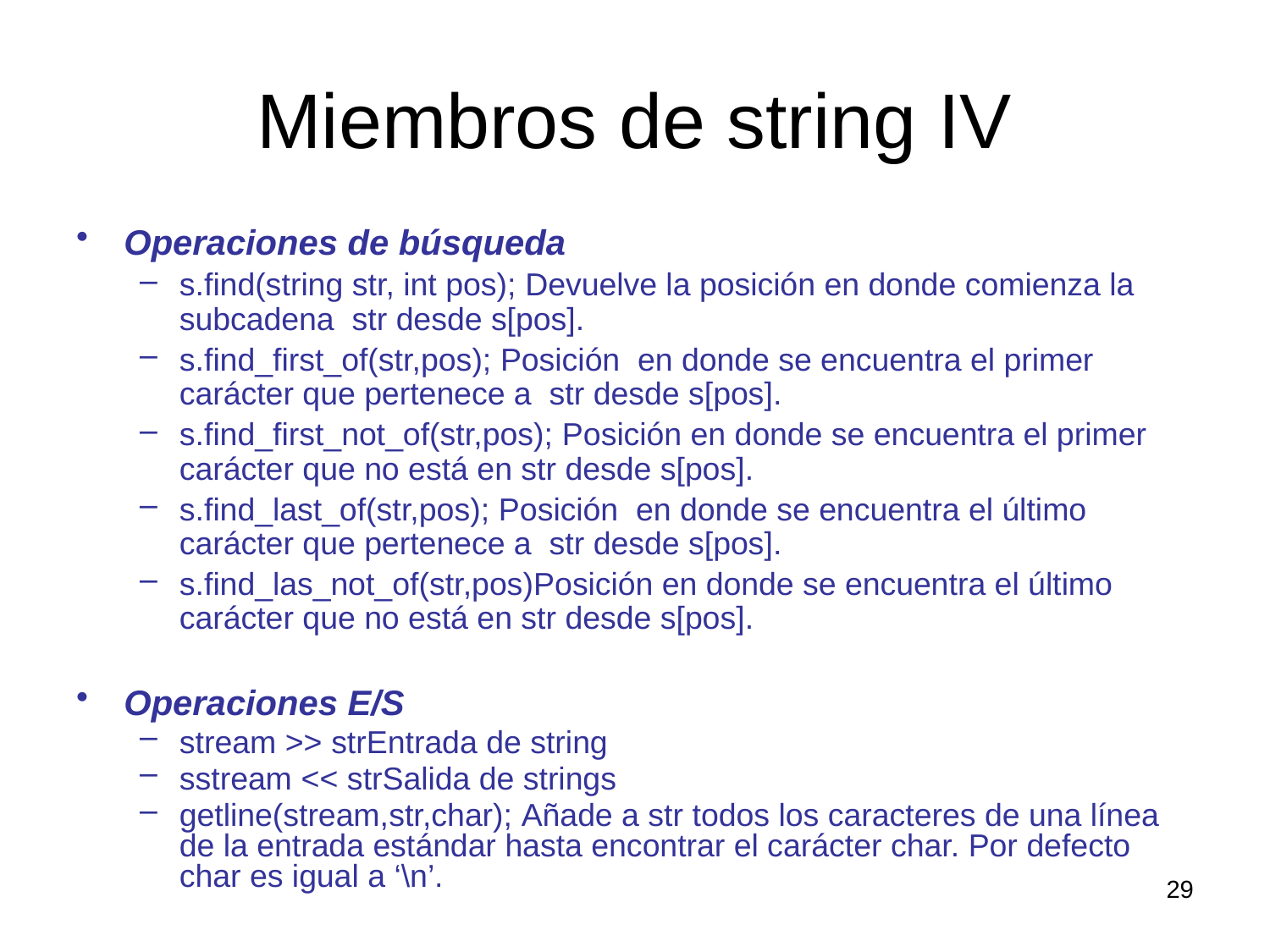

# Miembros de string IV
Operaciones de búsqueda
s.find(string str, int pos); Devuelve la posición en donde comienza la subcadena  str desde s[pos].
s.find_first_of(str,pos); Posición  en donde se encuentra el primer carácter que pertenece a  str desde s[pos].
s.find_first_not_of(str,pos); Posición en donde se encuentra el primer carácter que no está en str desde s[pos].
s.find_last_of(str,pos); Posición  en donde se encuentra el último carácter que pertenece a  str desde s[pos].
s.find_las_not_of(str,pos)Posición en donde se encuentra el último carácter que no está en str desde s[pos].

Operaciones E/S
stream >> strEntrada de string
sstream << strSalida de strings
getline(stream,str,char); Añade a str todos los caracteres de una línea de la entrada estándar hasta encontrar el carácter char. Por defecto char es igual a ‘\n’.
29